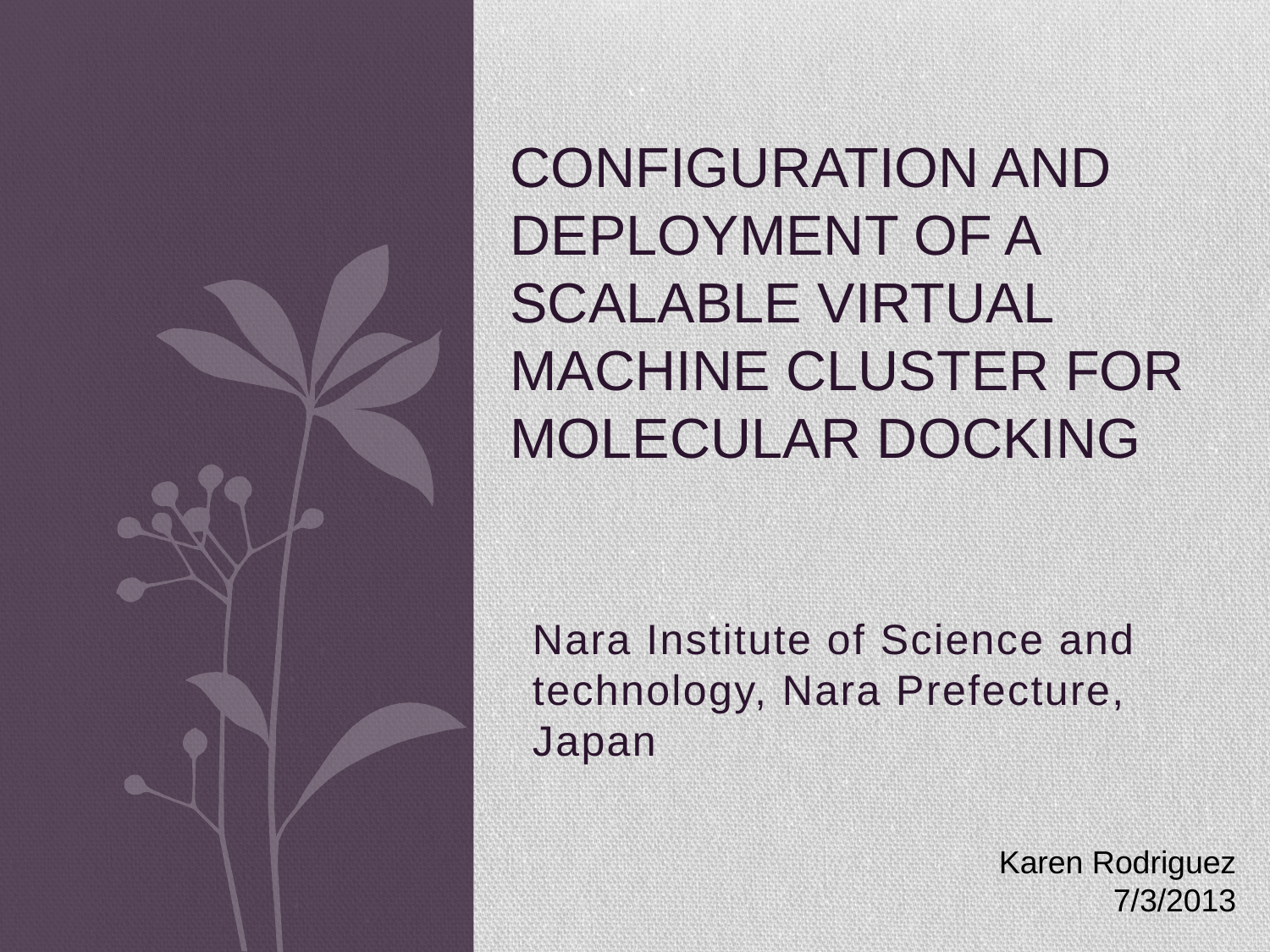

# Configuration and Deployment of a scalable virtual machine cluster for molecular docking
Nara Institute of Science and technology, Nara Prefecture, Japan
Karen Rodriguez
7/3/2013